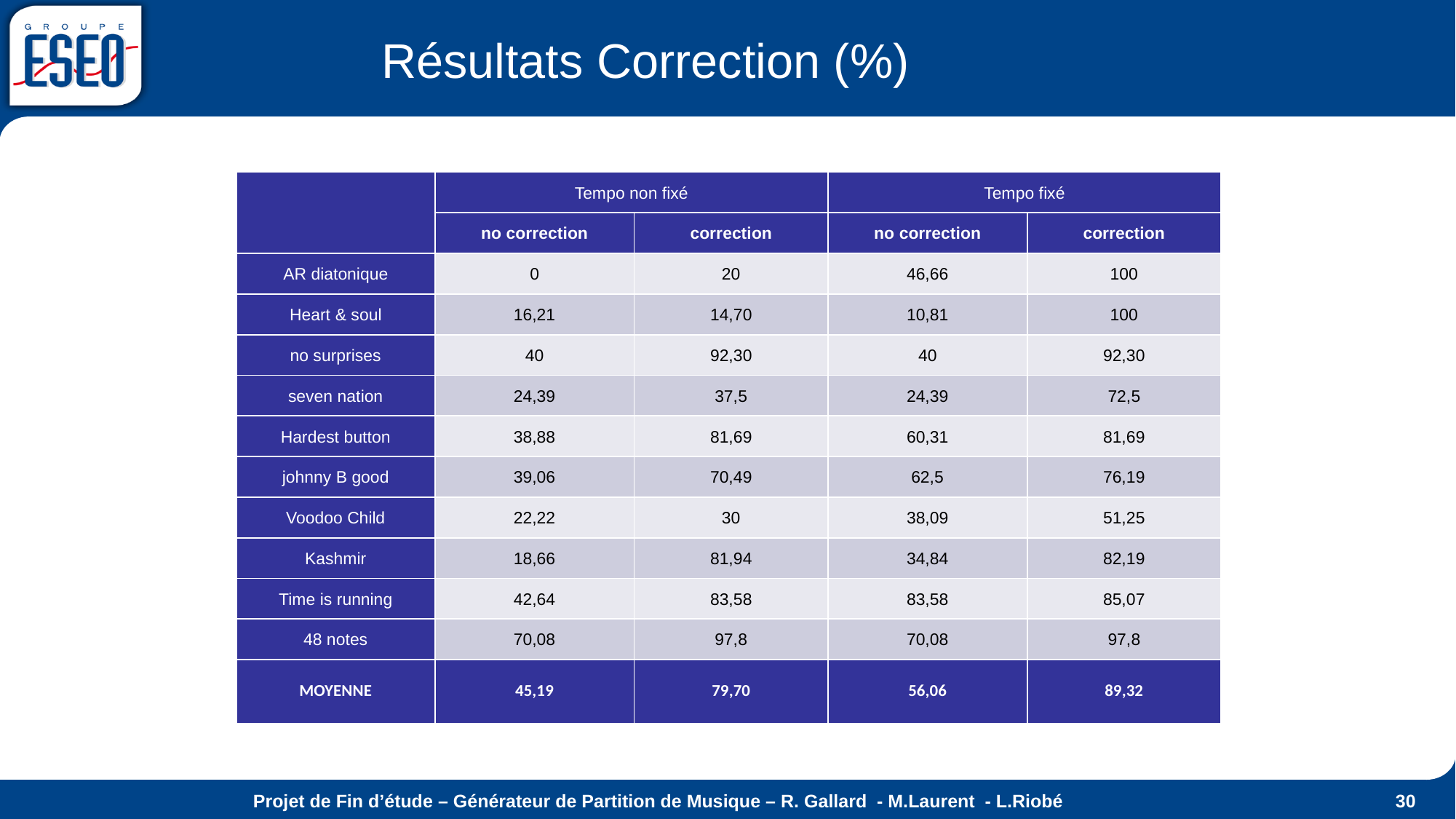

# Résultats Correction (%)
|  | Tempo non fixé |  | Tempo fixé |  |
| --- | --- | --- | --- | --- |
|  | no correction | correction | no correction | correction |
| AR diatonique | 0 | 20 | 46,66 | 100 |
| Heart & soul | 16,21 | 14,70 | 10,81 | 100 |
| no surprises | 40 | 92,30 | 40 | 92,30 |
| seven nation | 24,39 | 37,5 | 24,39 | 72,5 |
| Hardest button | 38,88 | 81,69 | 60,31 | 81,69 |
| johnny B good | 39,06 | 70,49 | 62,5 | 76,19 |
| Voodoo Child | 22,22 | 30 | 38,09 | 51,25 |
| Kashmir | 18,66 | 81,94 | 34,84 | 82,19 |
| Time is running | 42,64 | 83,58 | 83,58 | 85,07 |
| 48 notes | 70,08 | 97,8 | 70,08 | 97,8 |
| MOYENNE | 45,19 | 79,70 | 56,06 | 89,32 |
Projet de Fin d’étude – Générateur de Partition de Musique – R. Gallard  - M.Laurent  - L.Riobé
30